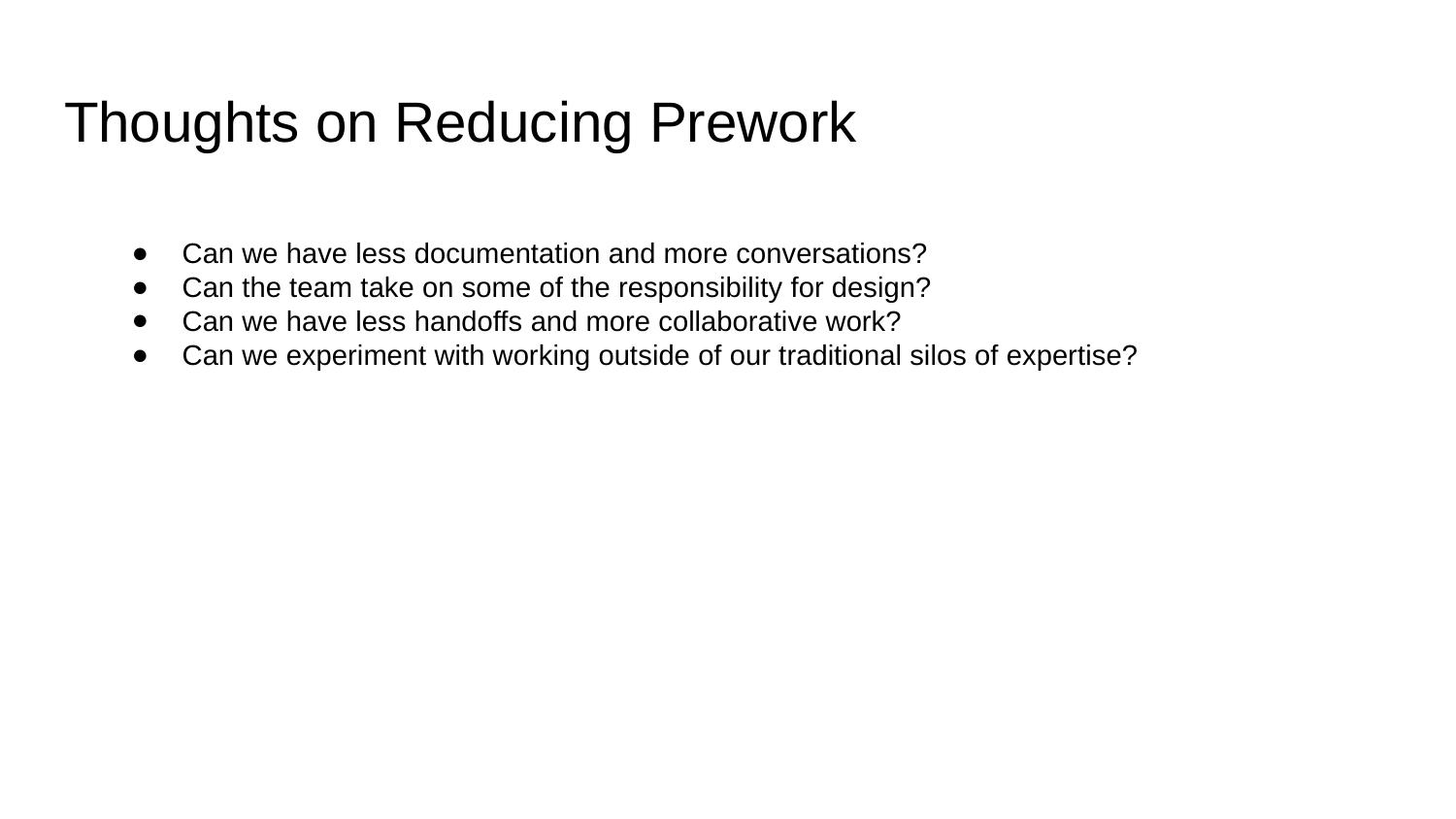

# Thoughts on Reducing Prework
Can we have less documentation and more conversations?
Can the team take on some of the responsibility for design?
Can we have less handoffs and more collaborative work?
Can we experiment with working outside of our traditional silos of expertise?